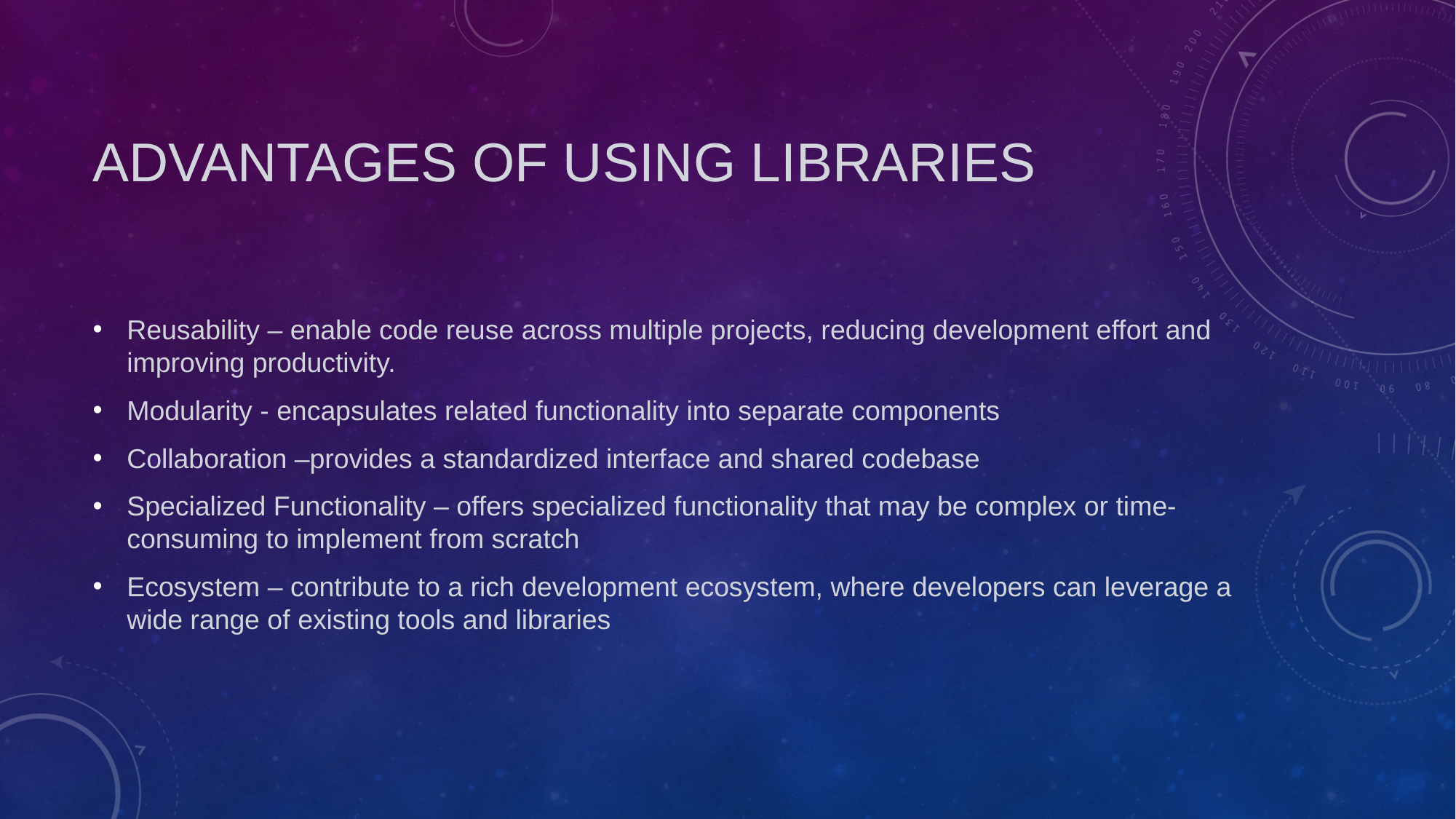

# Advantages of Using Libraries
Reusability – enable code reuse across multiple projects, reducing development effort and improving productivity.
Modularity - encapsulates related functionality into separate components
Collaboration –provides a standardized interface and shared codebase
Specialized Functionality – offers specialized functionality that may be complex or time-consuming to implement from scratch
Ecosystem – contribute to a rich development ecosystem, where developers can leverage a wide range of existing tools and libraries